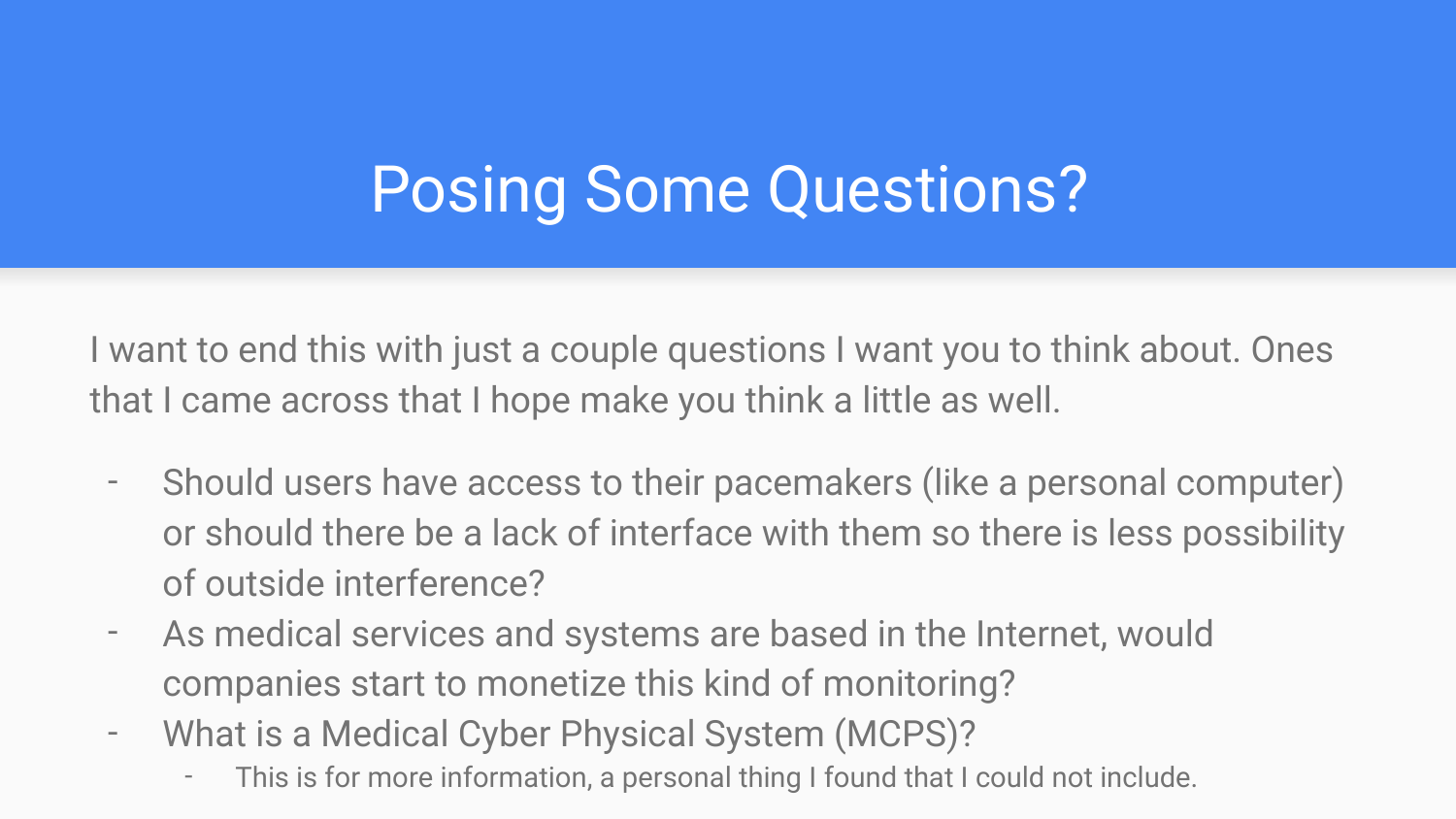

# Posing Some Questions?
I want to end this with just a couple questions I want you to think about. Ones that I came across that I hope make you think a little as well.
Should users have access to their pacemakers (like a personal computer) or should there be a lack of interface with them so there is less possibility of outside interference?
As medical services and systems are based in the Internet, would companies start to monetize this kind of monitoring?
What is a Medical Cyber Physical System (MCPS)?
This is for more information, a personal thing I found that I could not include.